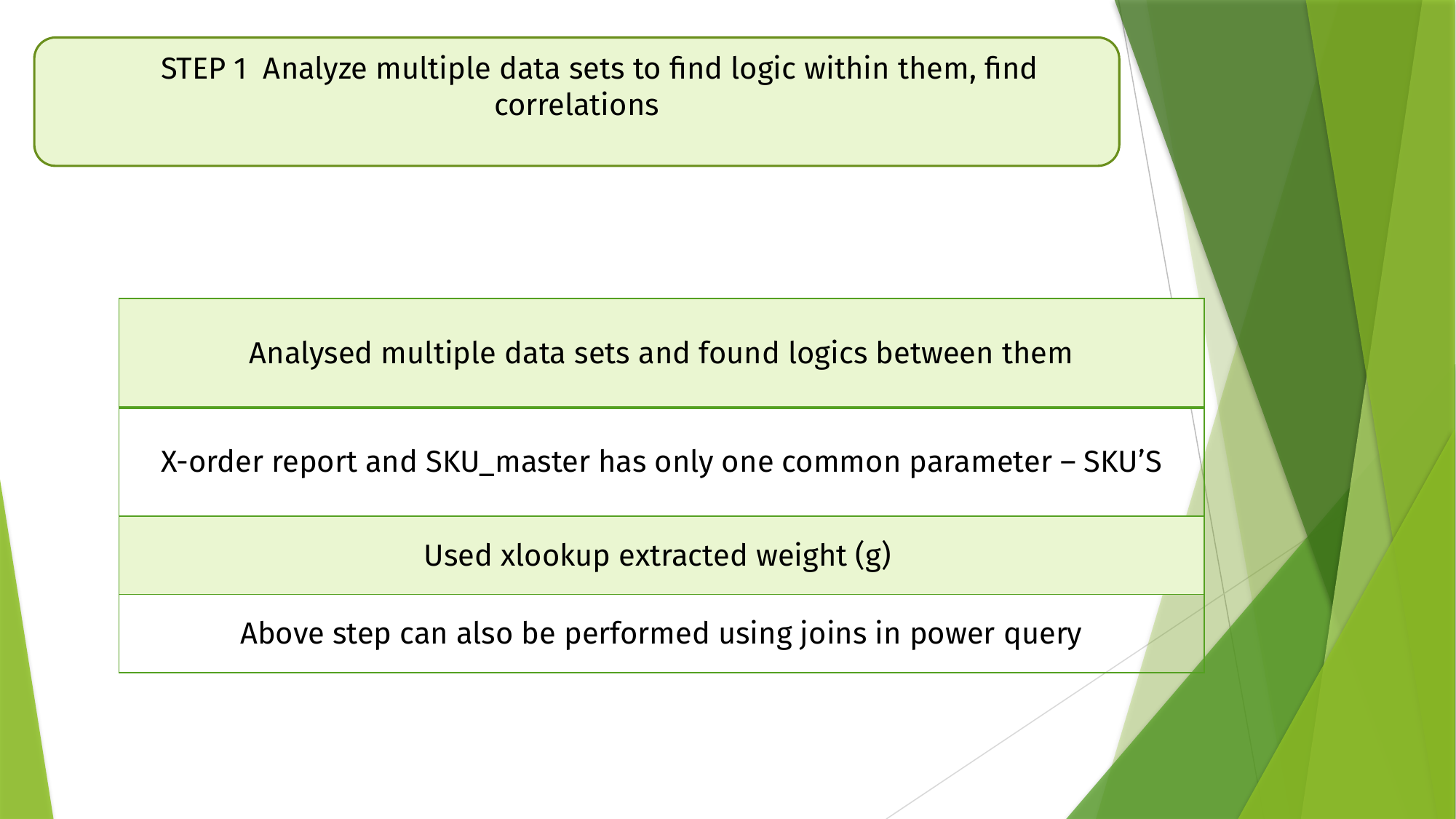

STEP 1  Analyze multiple data sets to find logic within them, find correlations

| Analysed multiple data sets and found logics between them |
| --- |
| X-order report and SKU\_master has only one common parameter – SKU’S |
| Used xlookup extracted weight (g) |
| Above step can also be performed using joins in power query |